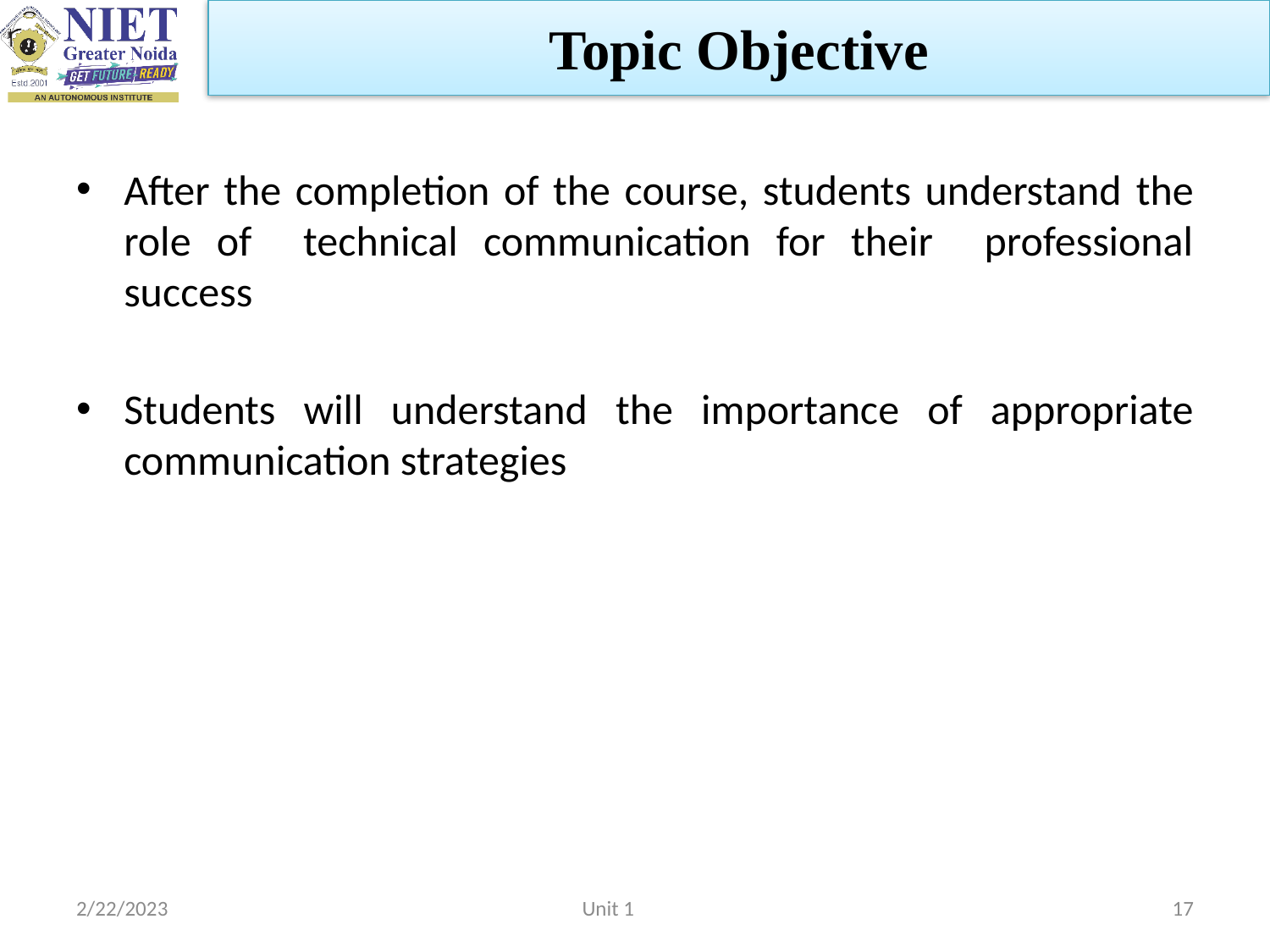

Topic Objective
After the completion of the course, students understand the role of  technical communication for their  professional success

Students will understand the importance of appropriate communication strategies

2/22/2023
Unit 1
17